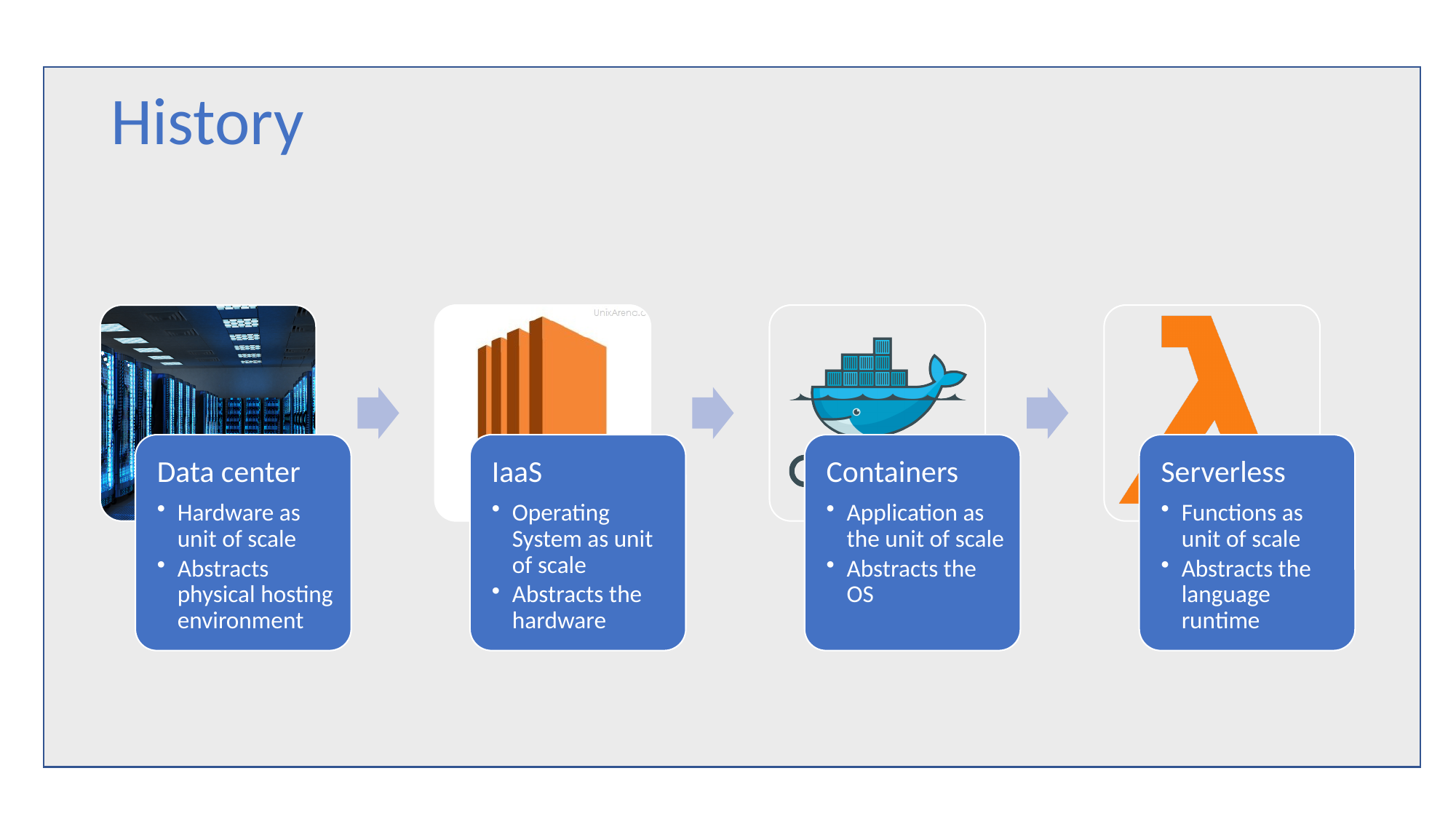

# History

Data center
Hardware as unit of scale
Abstracts physical hosting environment

IaaS
Operating System as unit of scale
Abstracts the hardware

Containers
Application as the unit of scale
Abstracts the OS

Serverless
Functions as unit of scale
Abstracts the language runtime